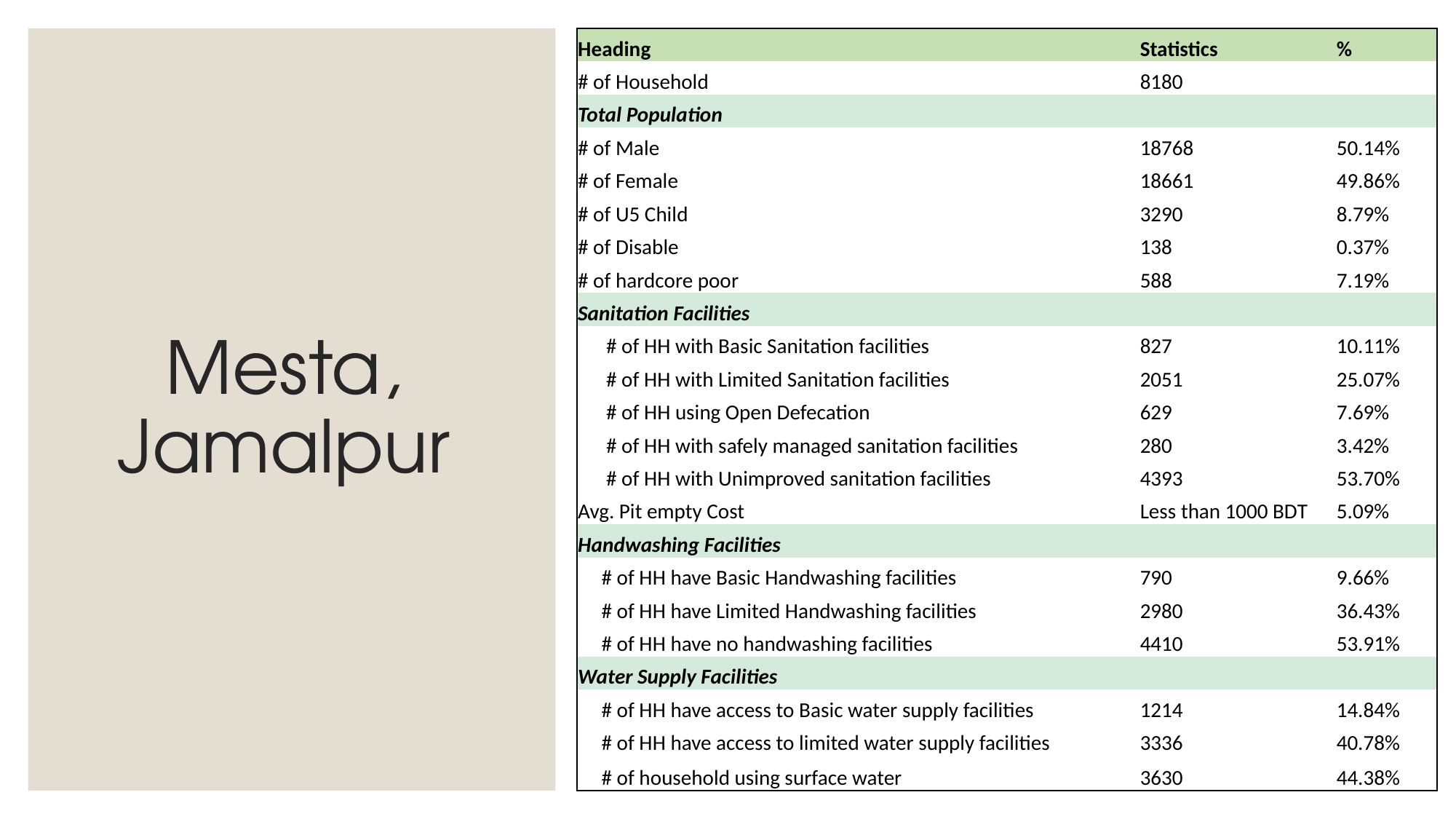

| Heading | Statistics | % |
| --- | --- | --- |
| # of Household | 8180 |  |
| Total Population |  |  |
| # of Male | 18768 | 50.14% |
| # of Female | 18661 | 49.86% |
| # of U5 Child | 3290 | 8.79% |
| # of Disable | 138 | 0.37% |
| # of hardcore poor | 588 | 7.19% |
| Sanitation Facilities |  |  |
| # of HH with Basic Sanitation facilities | 827 | 10.11% |
| # of HH with Limited Sanitation facilities | 2051 | 25.07% |
| # of HH using Open Defecation | 629 | 7.69% |
| # of HH with safely managed sanitation facilities | 280 | 3.42% |
| # of HH with Unimproved sanitation facilities | 4393 | 53.70% |
| Avg. Pit empty Cost | Less than 1000 BDT | 5.09% |
| Handwashing Facilities |  |  |
| # of HH have Basic Handwashing facilities | 790 | 9.66% |
| # of HH have Limited Handwashing facilities | 2980 | 36.43% |
| # of HH have no handwashing facilities | 4410 | 53.91% |
| Water Supply Facilities |  |  |
| # of HH have access to Basic water supply facilities | 1214 | 14.84% |
| # of HH have access to limited water supply facilities | 3336 | 40.78% |
| # of household using surface water | 3630 | 44.38% |

# Mesta, Jamalpur